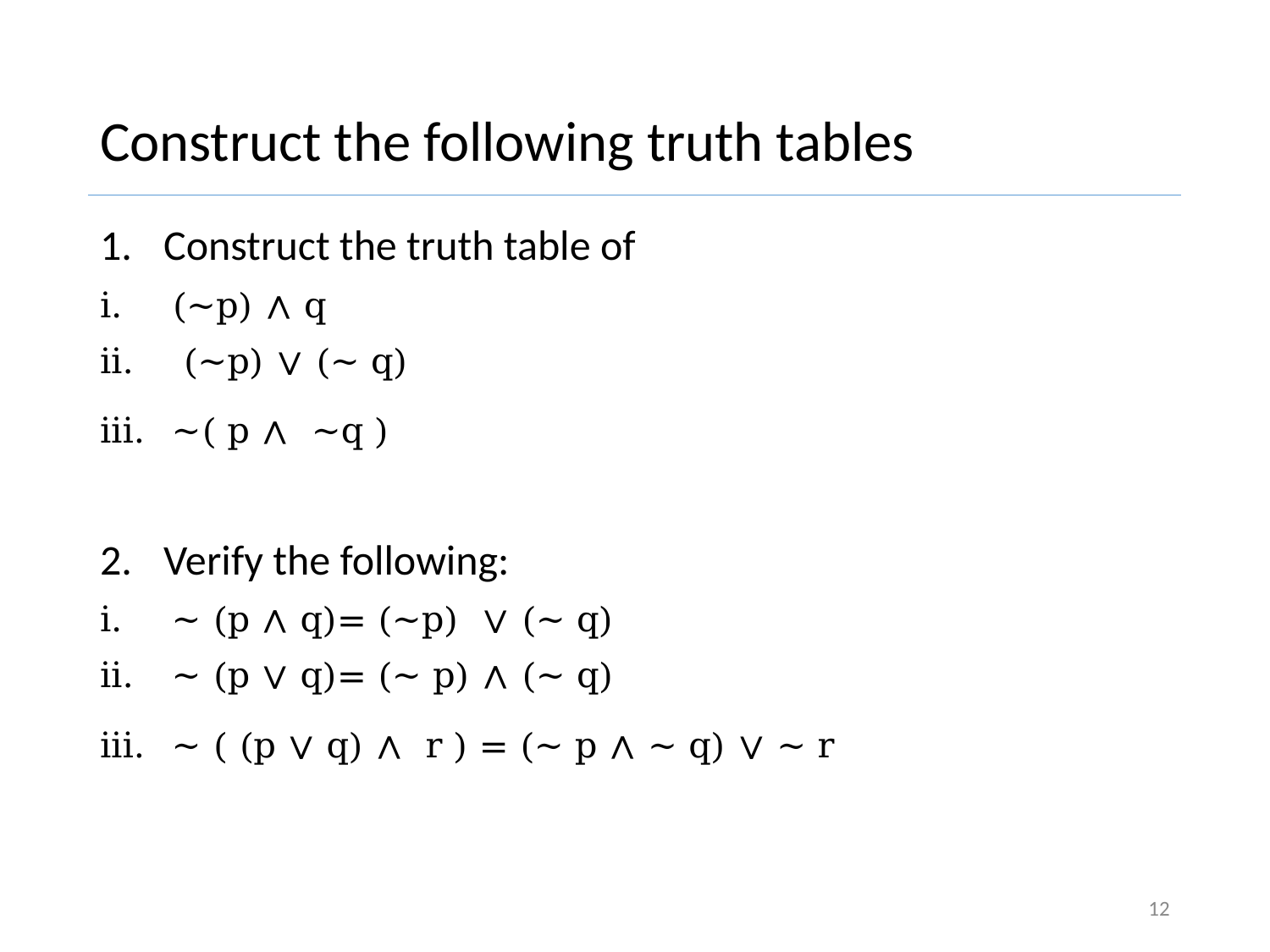

# Construct the following truth tables
Construct the truth table of
(~p) ∧ q
 (~p) ∨ (~ q)
~( p ∧  ~q )

Verify the following:
~ (p ∧ q)= (~p)  ∨ (~ q)
~ (p ∨ q)= (~ p) ∧ (~ q)
~ ( (p ∨ q) ∧  r ) = (~ p ∧ ~ q) ∨ ~ r
12